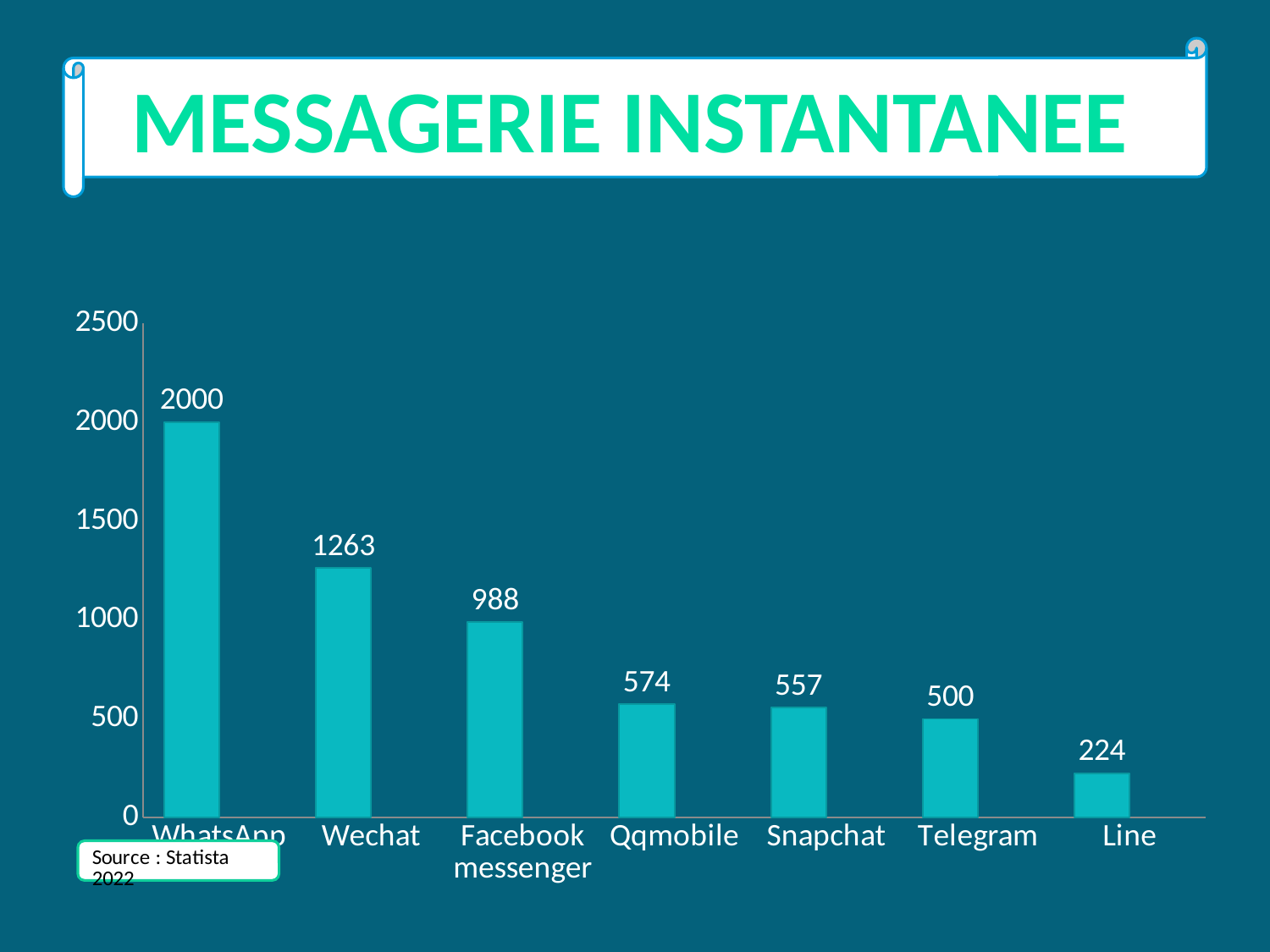

#
MESSAGERIE INSTANTANEE

### Chart

| Category | Catégorie 1 |  |
|---|---|---|
| WhatsApp | 2000.0 | None |
| Wechat | 1263.0 | None |
| Facebook messenger | 988.0 | None |
| Qqmobile | 574.0 | None |
| Snapchat | 557.0 | None |
| Telegram | 500.0 | None |
| Line | 224.0 | None |